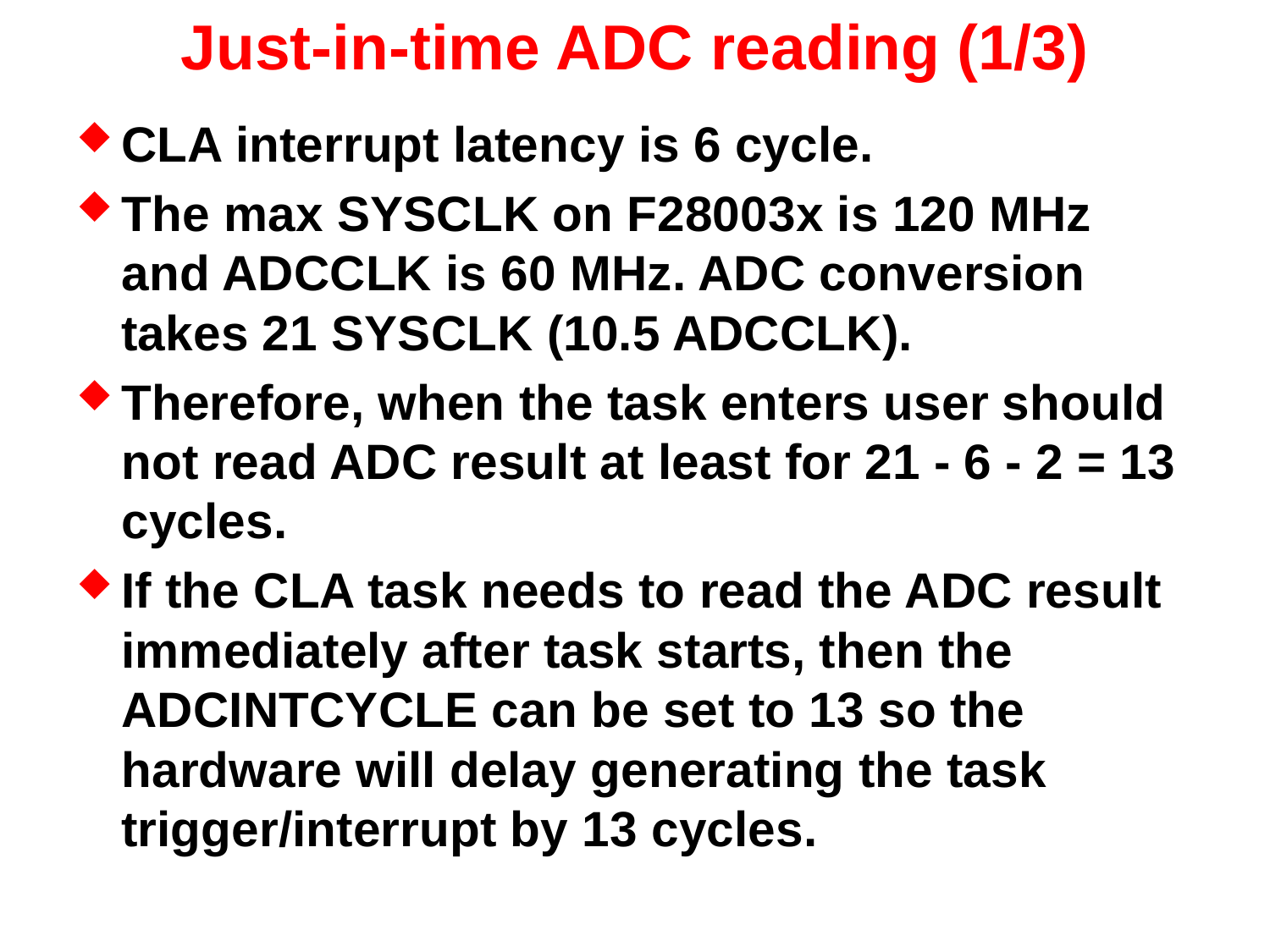

# Just-in-time ADC reading (1/3)
CLA interrupt latency is 6 cycle.
The max SYSCLK on F28003x is 120 MHz and ADCCLK is 60 MHz. ADC conversion takes 21 SYSCLK (10.5 ADCCLK).
Therefore, when the task enters user should not read ADC result at least for 21 - 6 - 2 = 13 cycles.
If the CLA task needs to read the ADC result immediately after task starts, then the ADCINTCYCLE can be set to 13 so the hardware will delay generating the task trigger/interrupt by 13 cycles.